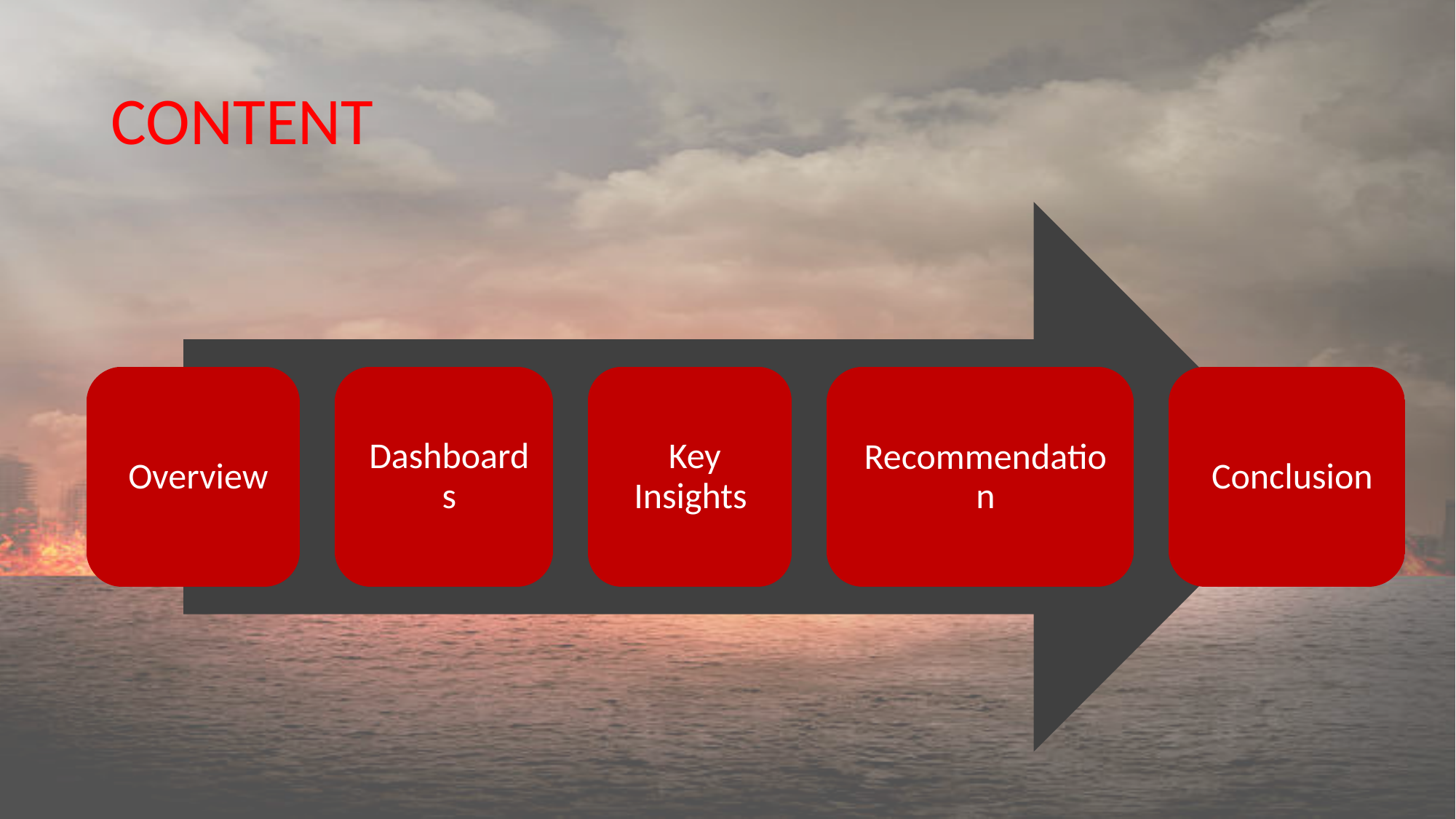

# CONTENT
Overview
Dashboards
Key Insights
Recommendation
Conclusion